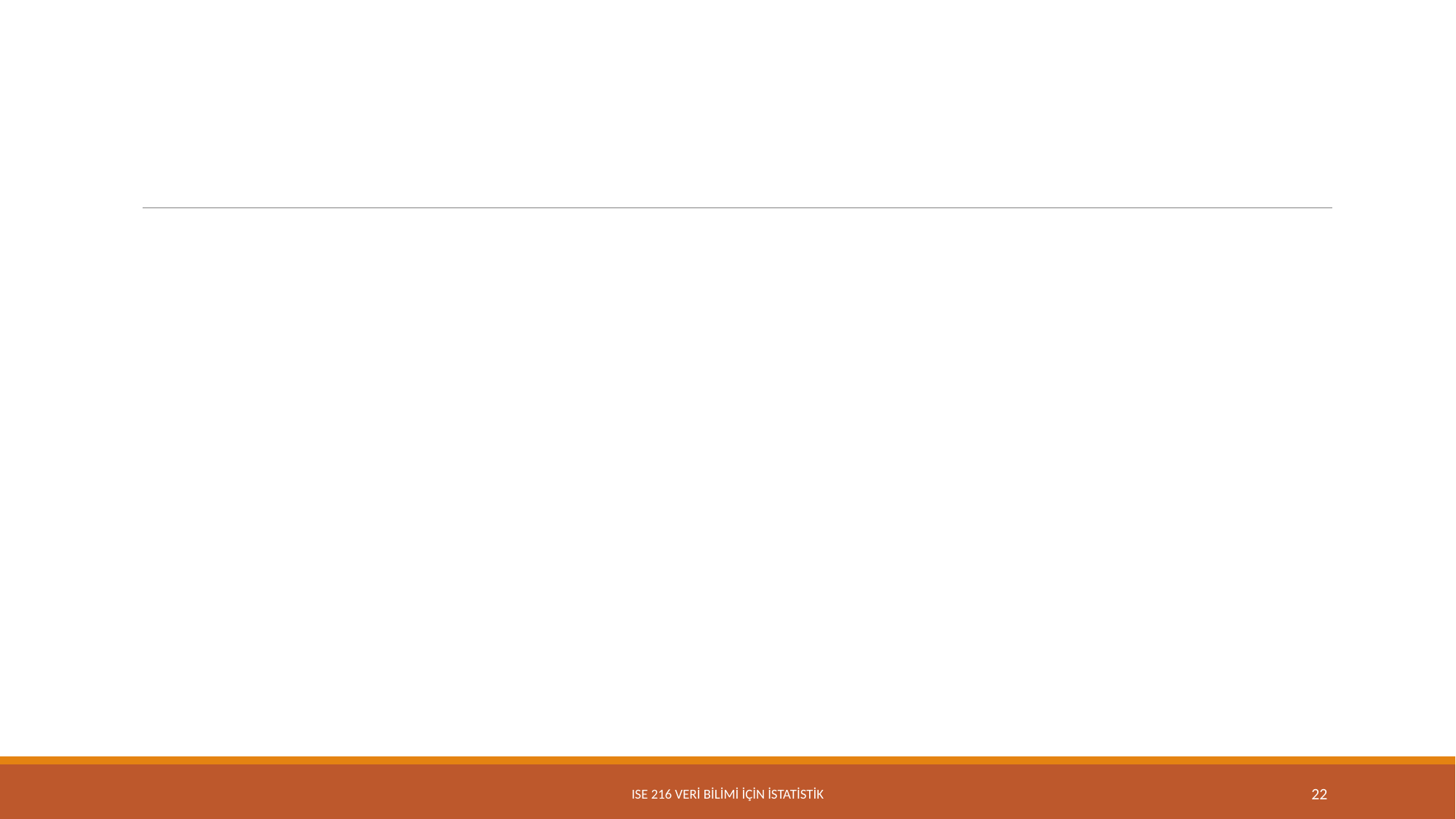

#

ISE 216 VERİ BİLİMİ İÇİN İSTATİSTİK
22